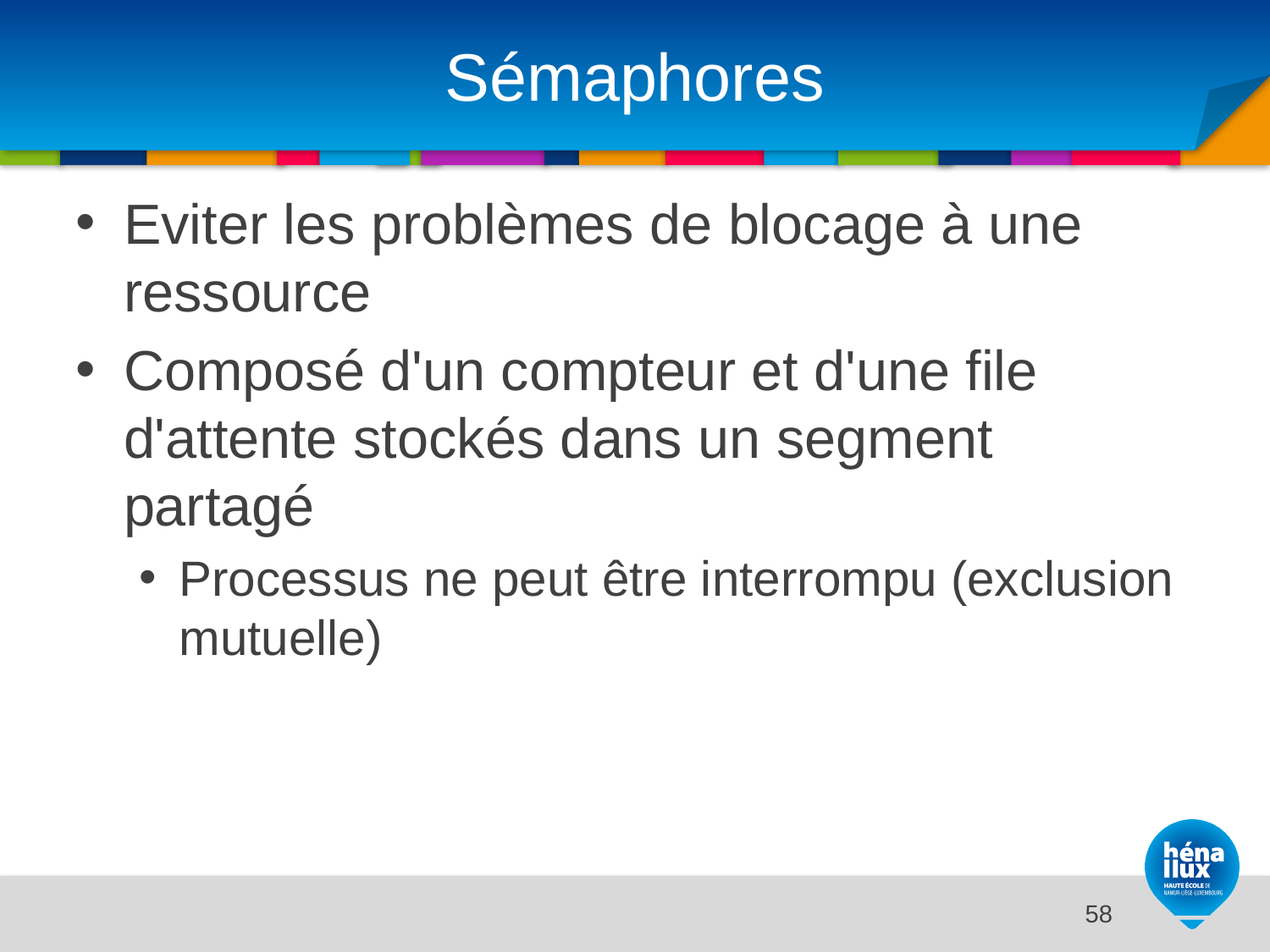

# Sémaphores
Eviter les problèmes de blocage à une ressource
Composé d'un compteur et d'une file d'attente stockés dans un segment partagé
Processus ne peut être interrompu (exclusion mutuelle)

58